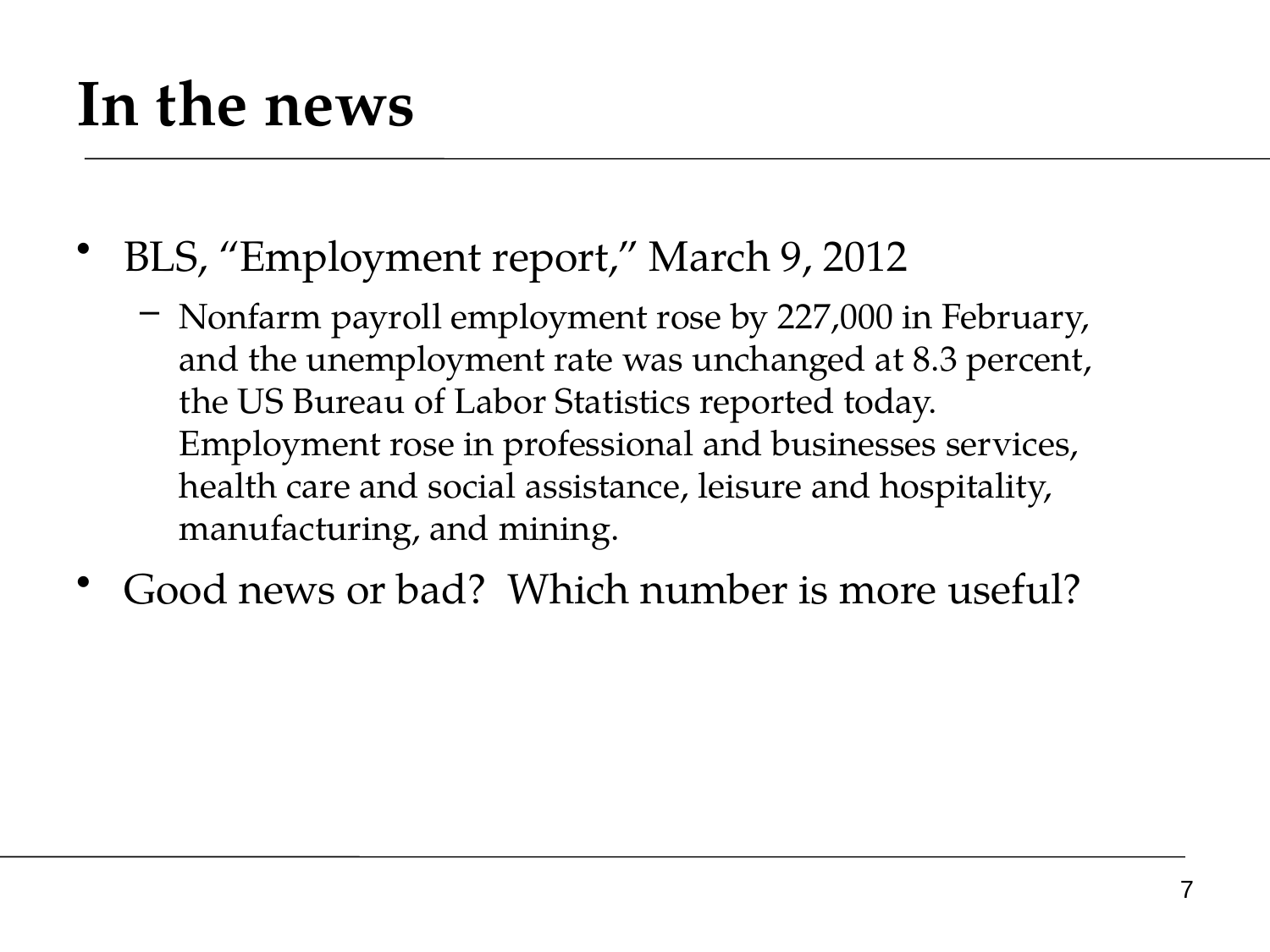

In the news
BLS, “Employment report,” March 9, 2012
Nonfarm payroll employment rose by 227,000 in February, and the unemployment rate was unchanged at 8.3 percent, the US Bureau of Labor Statistics reported today.  Employment rose in professional and businesses services, health care and social assistance, leisure and hospitality, manufacturing, and mining.
Good news or bad?  Which number is more useful?
7